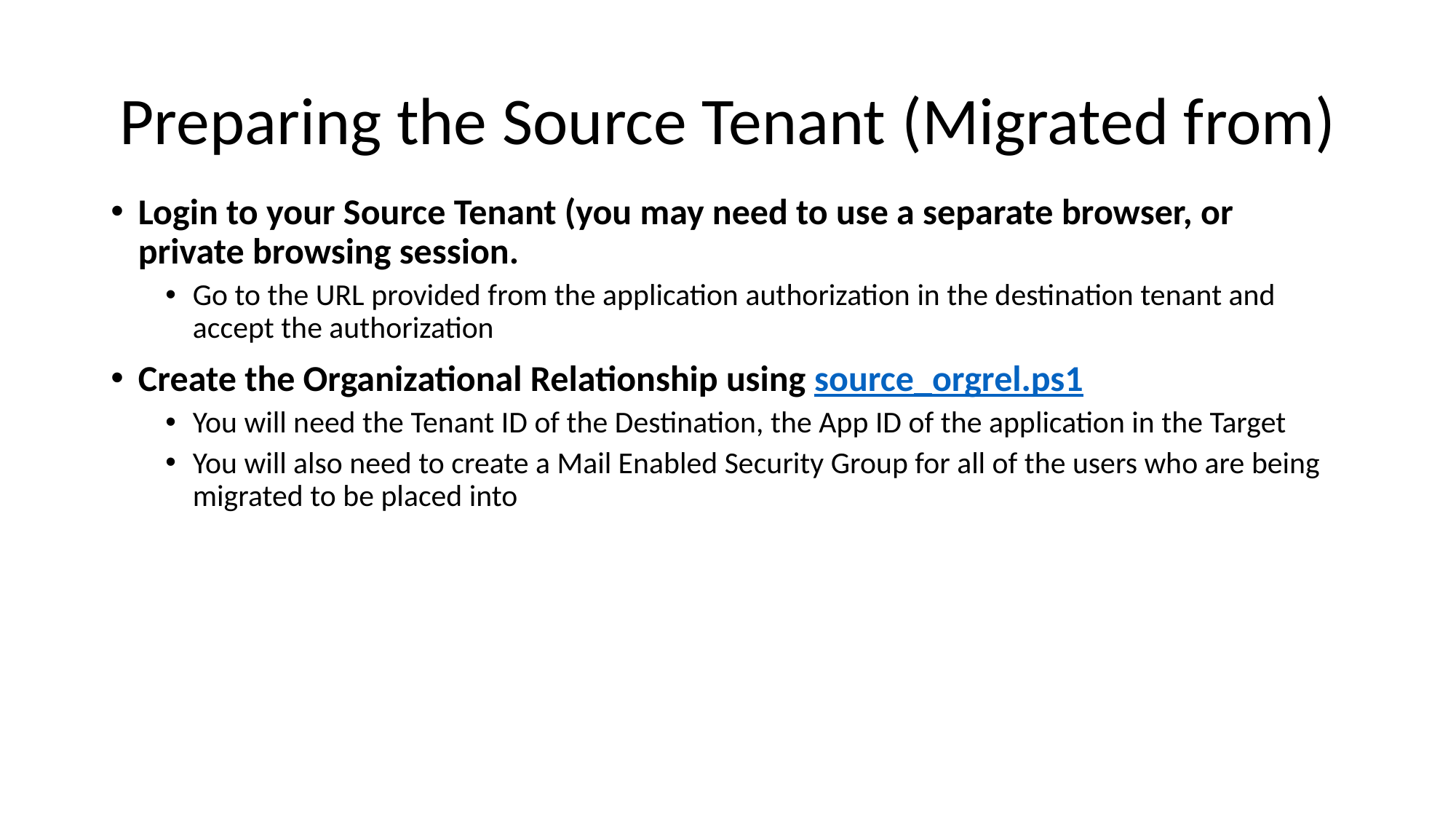

# Preparing the Source Tenant (Migrated from)
Login to your Source Tenant (you may need to use a separate browser, or private browsing session.
Go to the URL provided from the application authorization in the destination tenant and accept the authorization
Create the Organizational Relationship using source_orgrel.ps1
You will need the Tenant ID of the Destination, the App ID of the application in the Target
You will also need to create a Mail Enabled Security Group for all of the users who are being migrated to be placed into